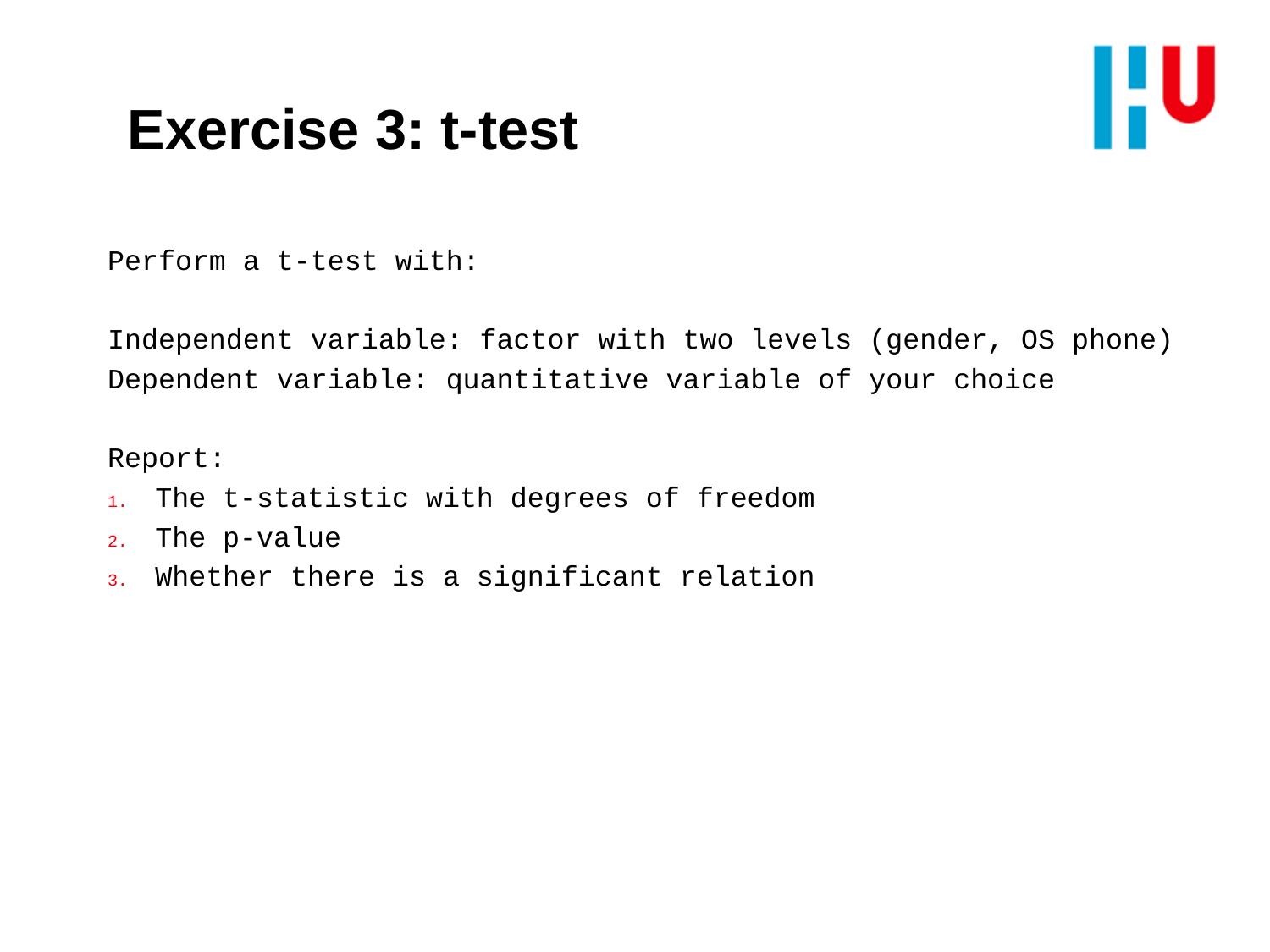

# Exercise 3: t-test

Perform a t-test with:

Independent variable: factor with two levels (gender, OS phone)
Dependent variable: quantitative variable of your choice

Report:
The t-statistic with degrees of freedom
The p-value
Whether there is a significant relation